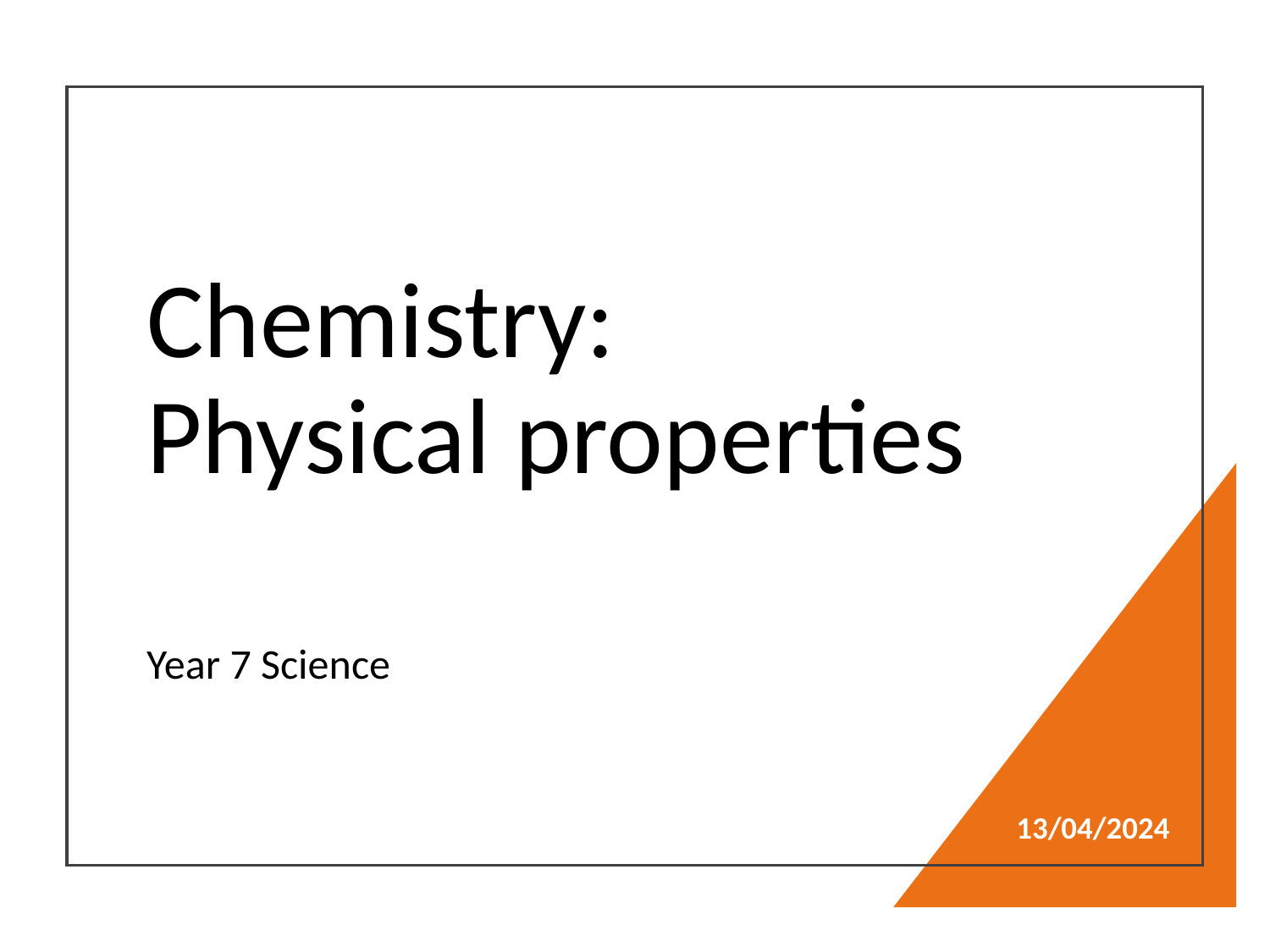

# Chemistry: Physical properties

Year 7 Science

13/04/2024